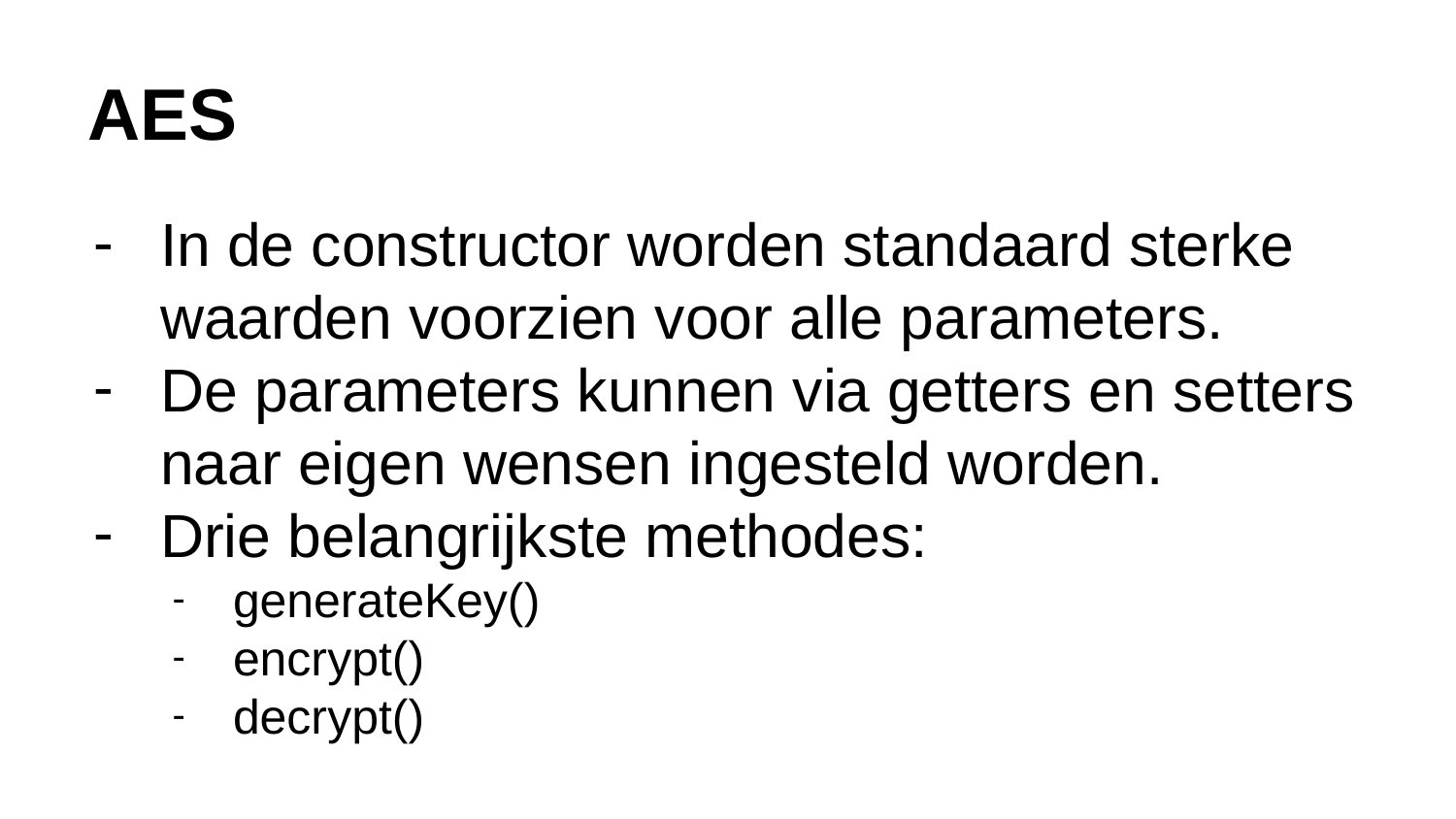

# AES
In de constructor worden standaard sterke waarden voorzien voor alle parameters.
De parameters kunnen via getters en setters naar eigen wensen ingesteld worden.
Drie belangrijkste methodes:
generateKey()
encrypt()
decrypt()